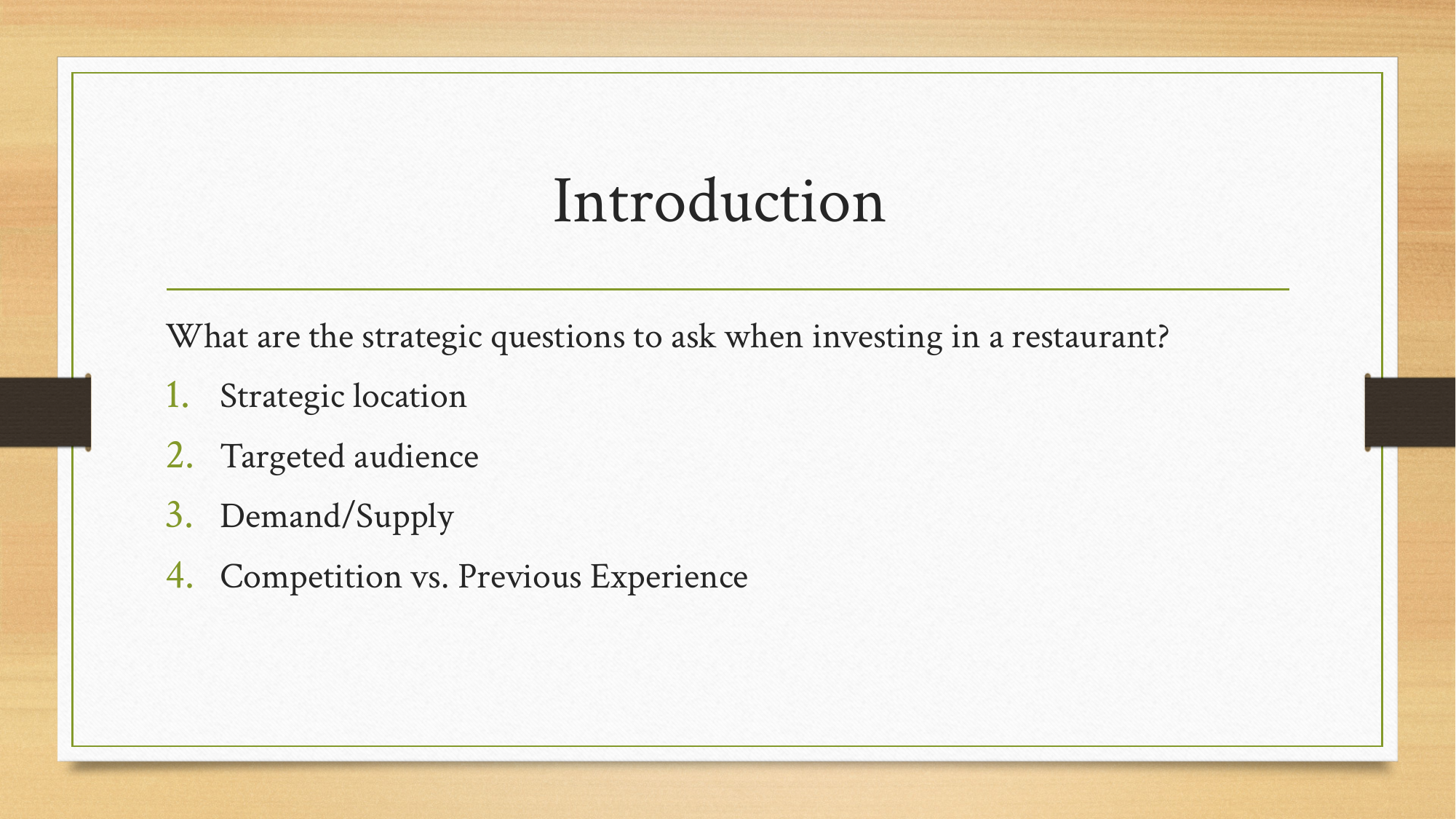

# Introduction
What are the strategic questions to ask when investing in a restaurant?
Strategic location
Targeted audience
Demand/Supply
Competition vs. Previous Experience